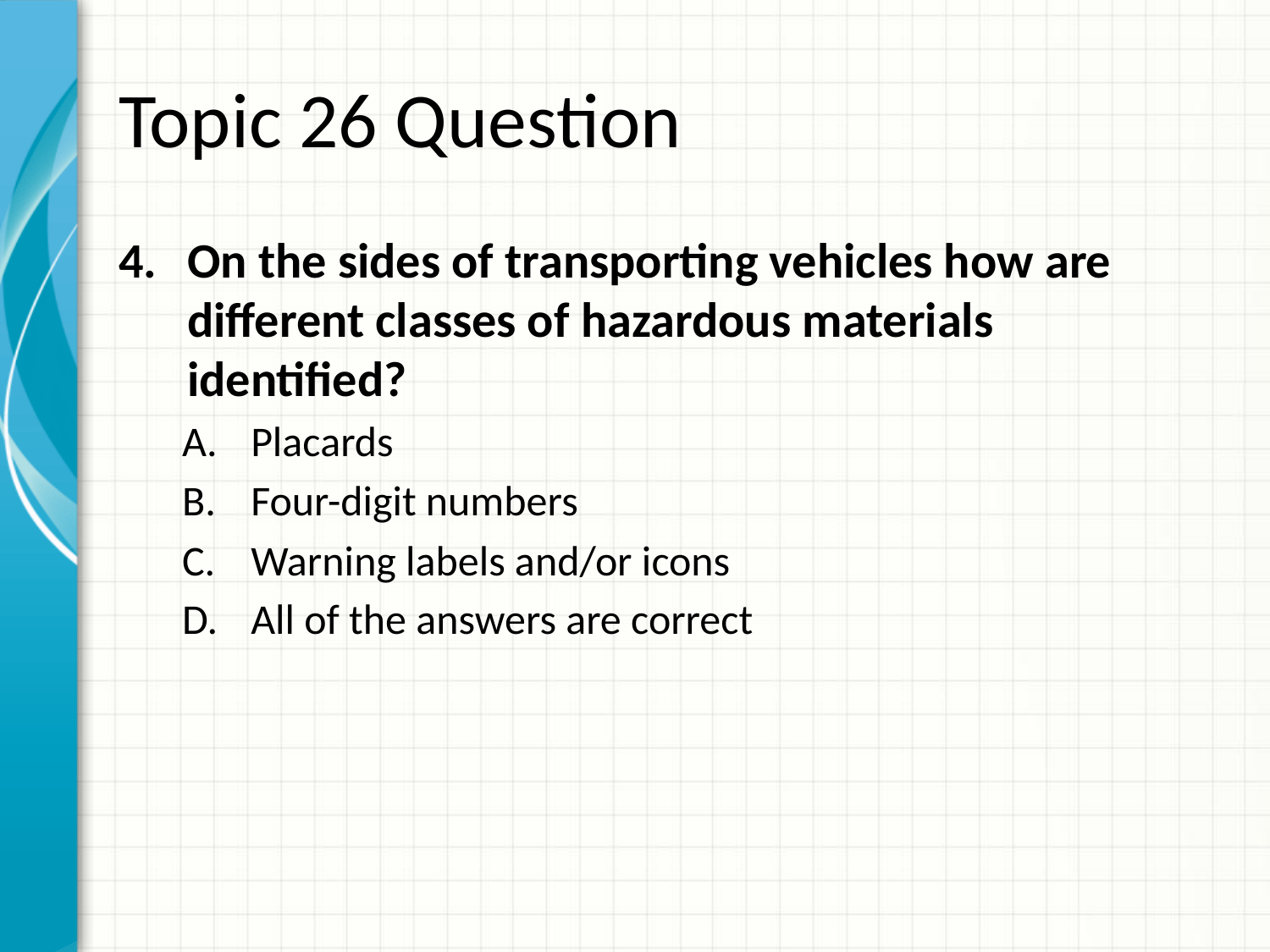

# Topic 26 Question
On the sides of transporting vehicles how are different classes of hazardous materials identified?
Placards
Four-digit numbers
Warning labels and/or icons
All of the answers are correct